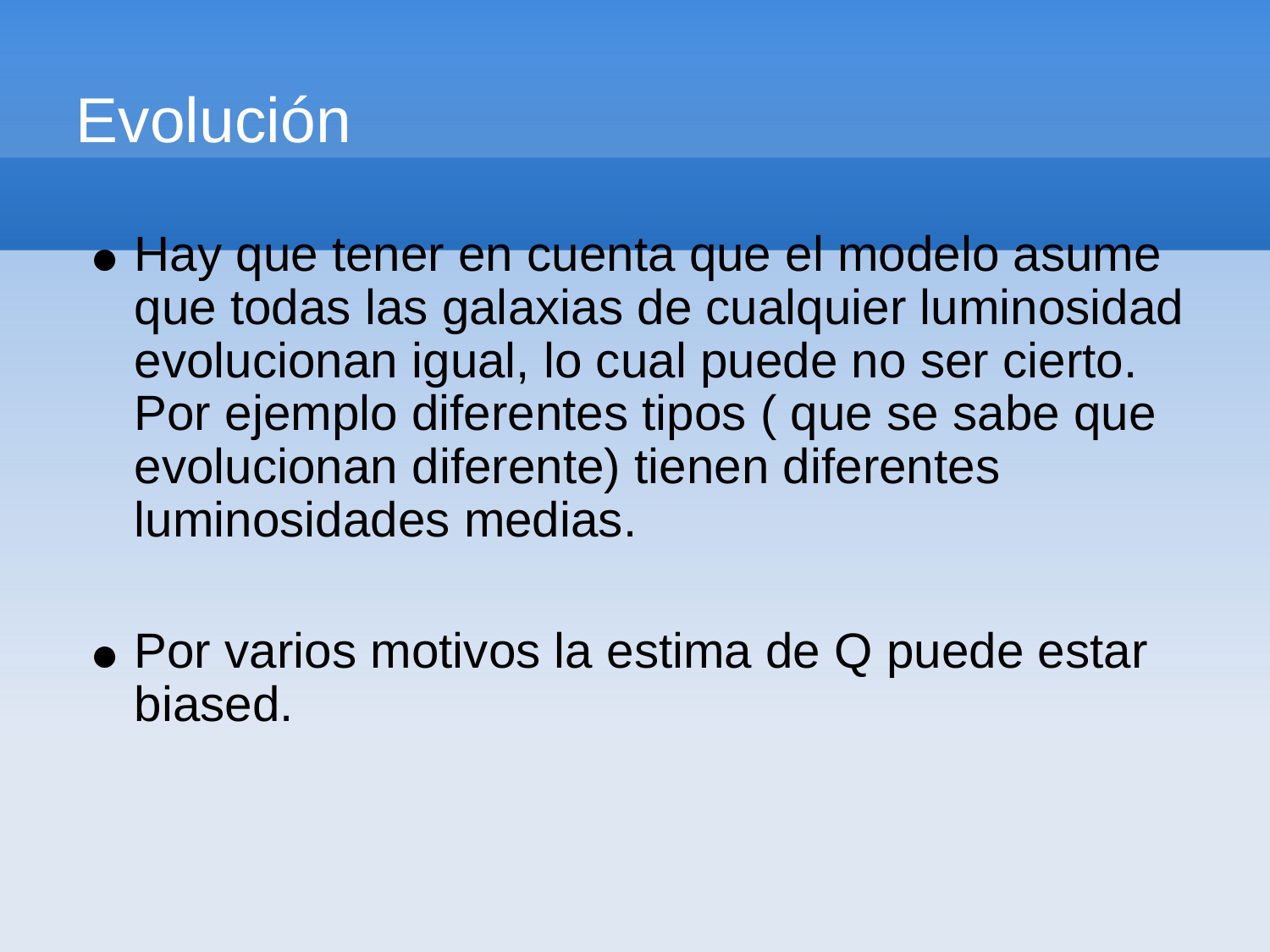

Evolución
Hay que tener en cuenta que el modelo asume que todas las galaxias de cualquier luminosidad evolucionan igual, lo cual puede no ser cierto. Por ejemplo diferentes tipos ( que se sabe que evolucionan diferente) tienen diferentes luminosidades medias.

Por varios motivos la estima de Q puede estar biased.